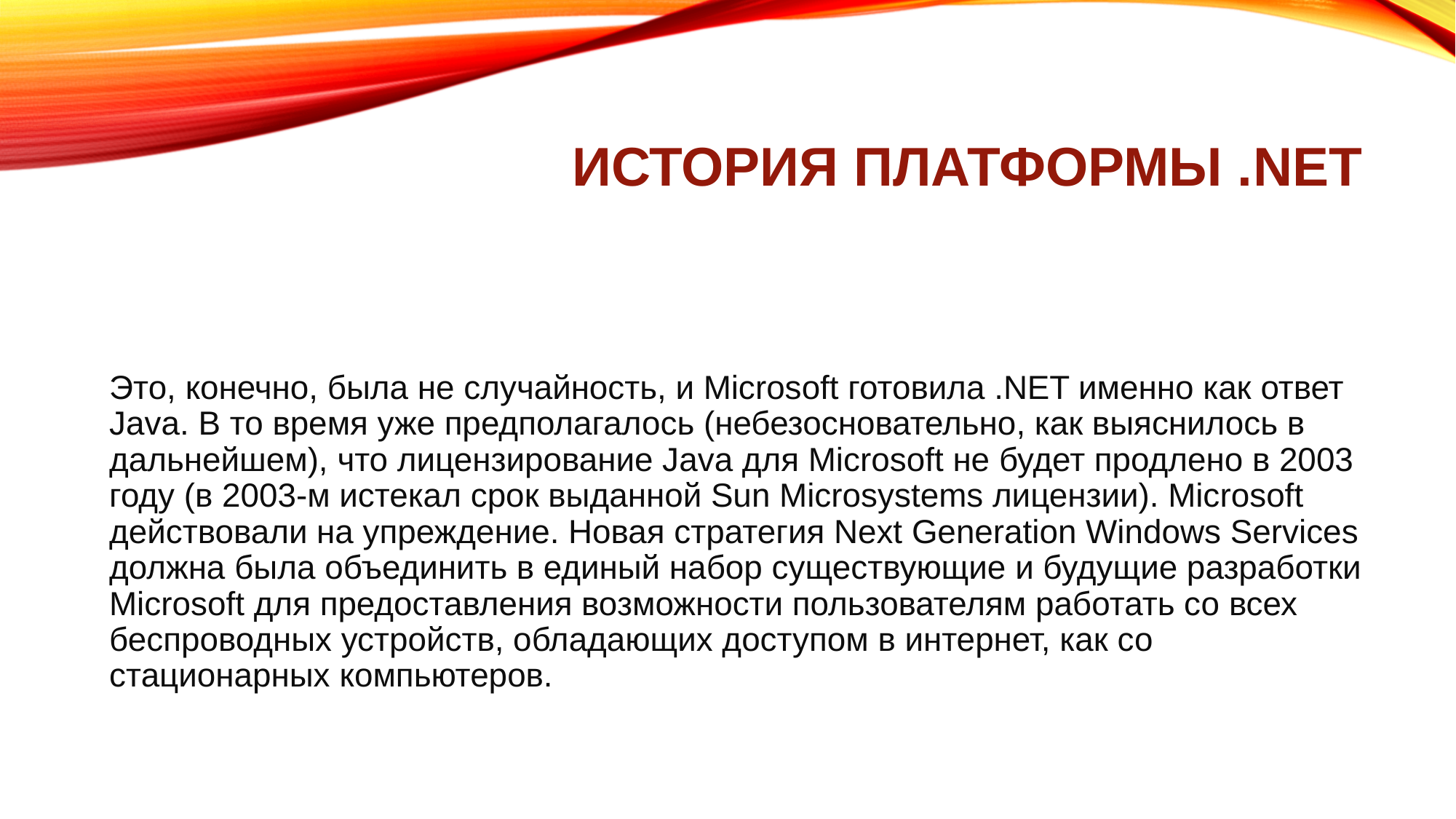

# История платформы .NET
Это, конечно, была не случайность, и Microsoft готовила .NET именно как ответ Java. В то время уже предполагалось (небезосновательно, как выяснилось в дальнейшем), что лицензирование Java для Microsoft не будет продлено в 2003 году (в 2003-м истекал срок выданной Sun Microsystems лицензии). Microsoft действовали на упреждение. Новая стратегия Next Generation Windows Services должна была объединить в единый набор существующие и будущие разработки Microsoft для предоставления возможности пользователям работать со всех беспроводных устройств, обладающих доступом в интернет, как со стационарных компьютеров.